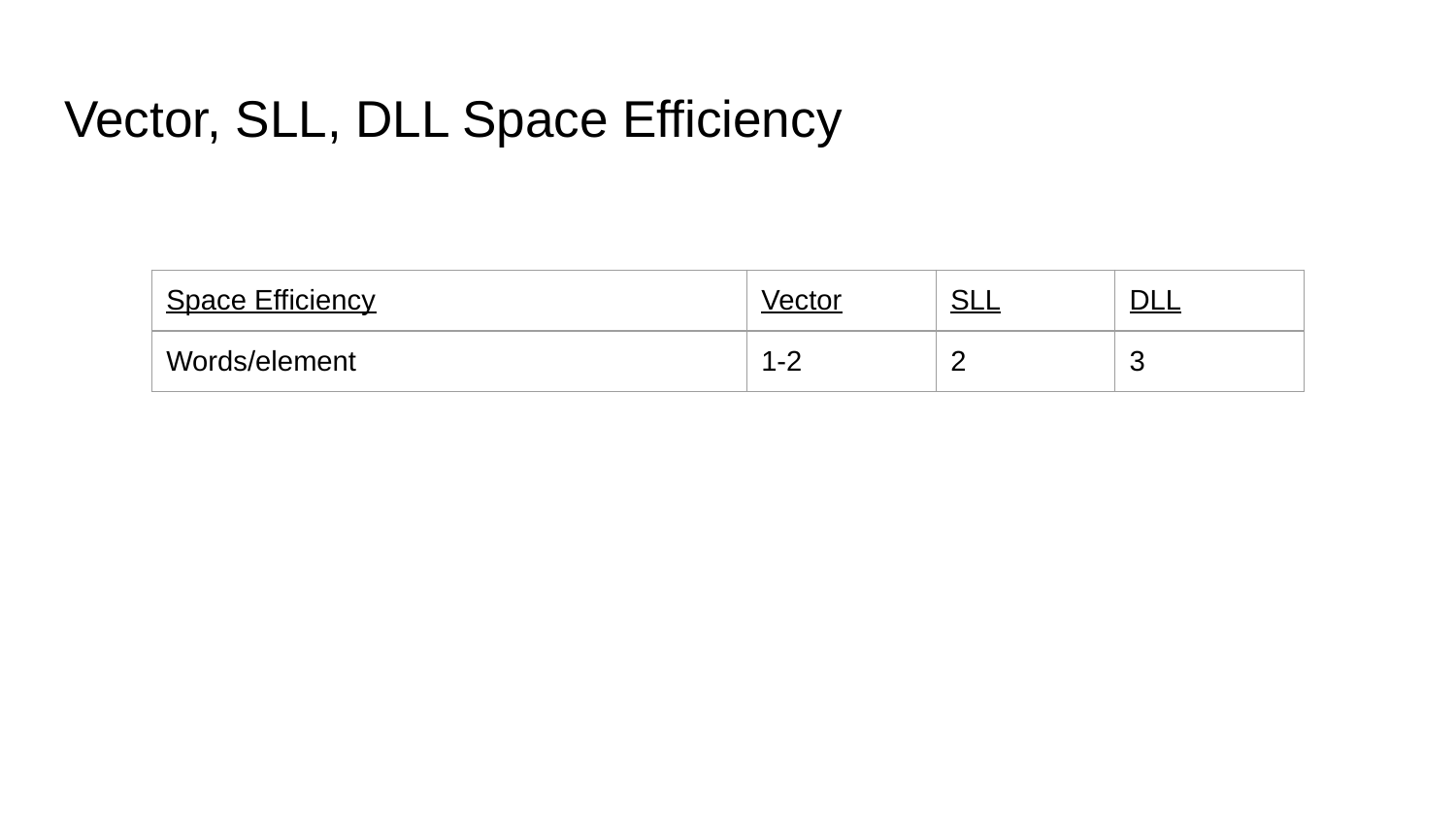

# Vector, SLL, DLL Space Efficiency
| Space Efficiency | Vector | SLL | DLL |
| --- | --- | --- | --- |
| Words/element | 1-2 | 2 | 3 |